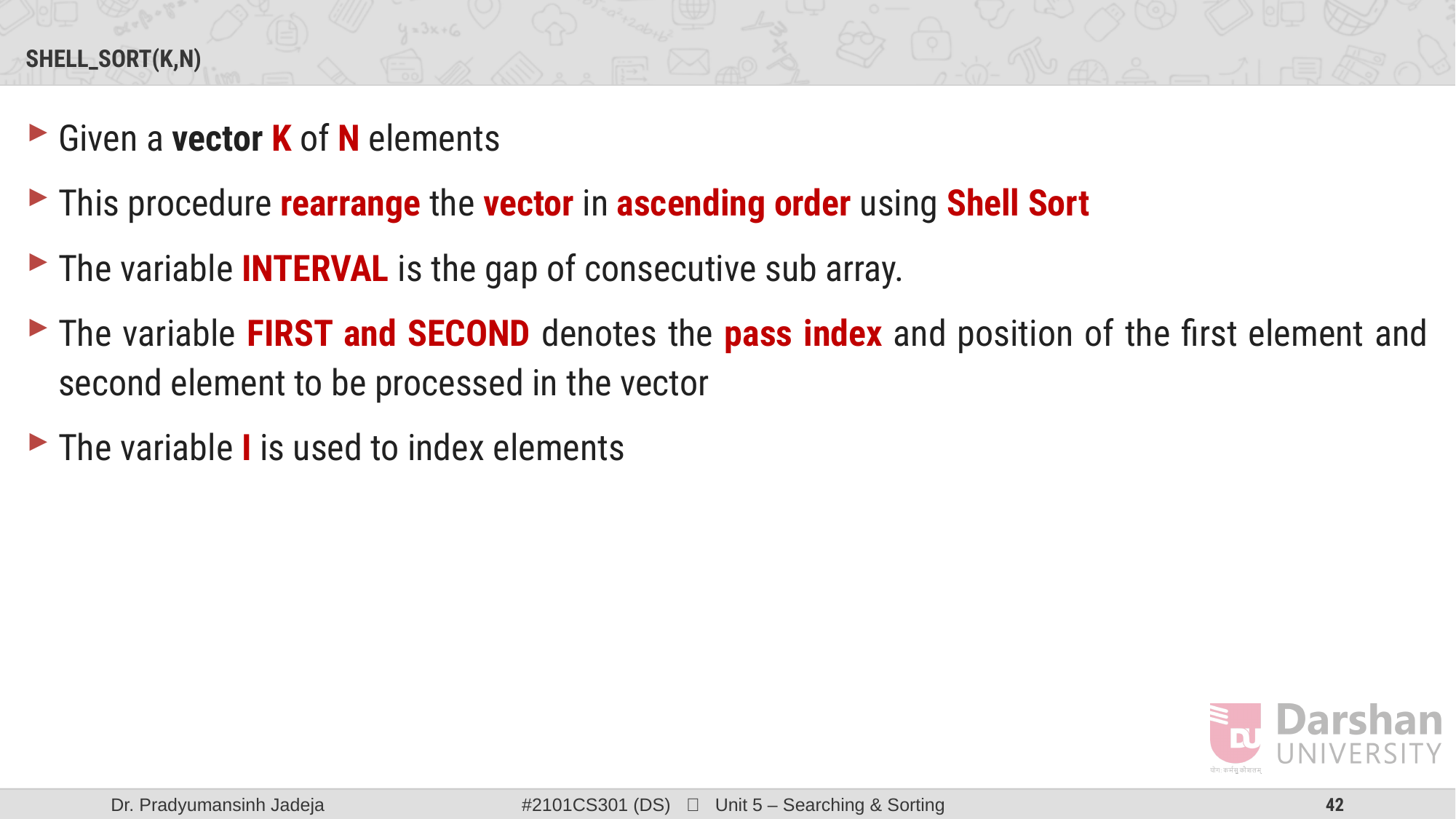

# SHELL_SORT(K,N)
Given a vector K of N elements
This procedure rearrange the vector in ascending order using Shell Sort
The variable INTERVAL is the gap of consecutive sub array.
The variable FIRST and SECOND denotes the pass index and position of the first element and second element to be processed in the vector
The variable I is used to index elements